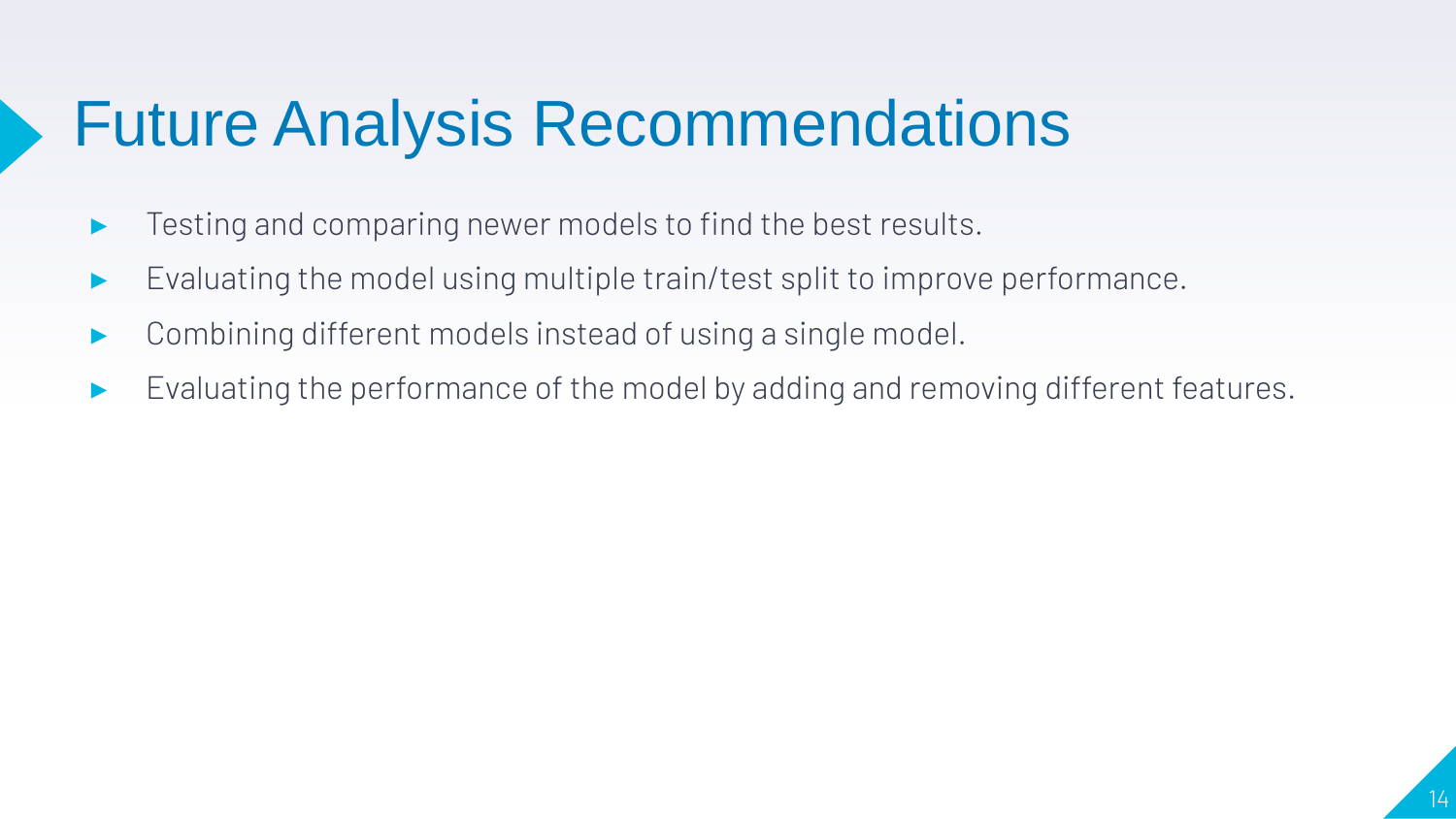

# Future Analysis Recommendations
Testing and comparing newer models to find the best results.
Evaluating the model using multiple train/test split to improve performance.
Combining different models instead of using a single model.
Evaluating the performance of the model by adding and removing different features.

14